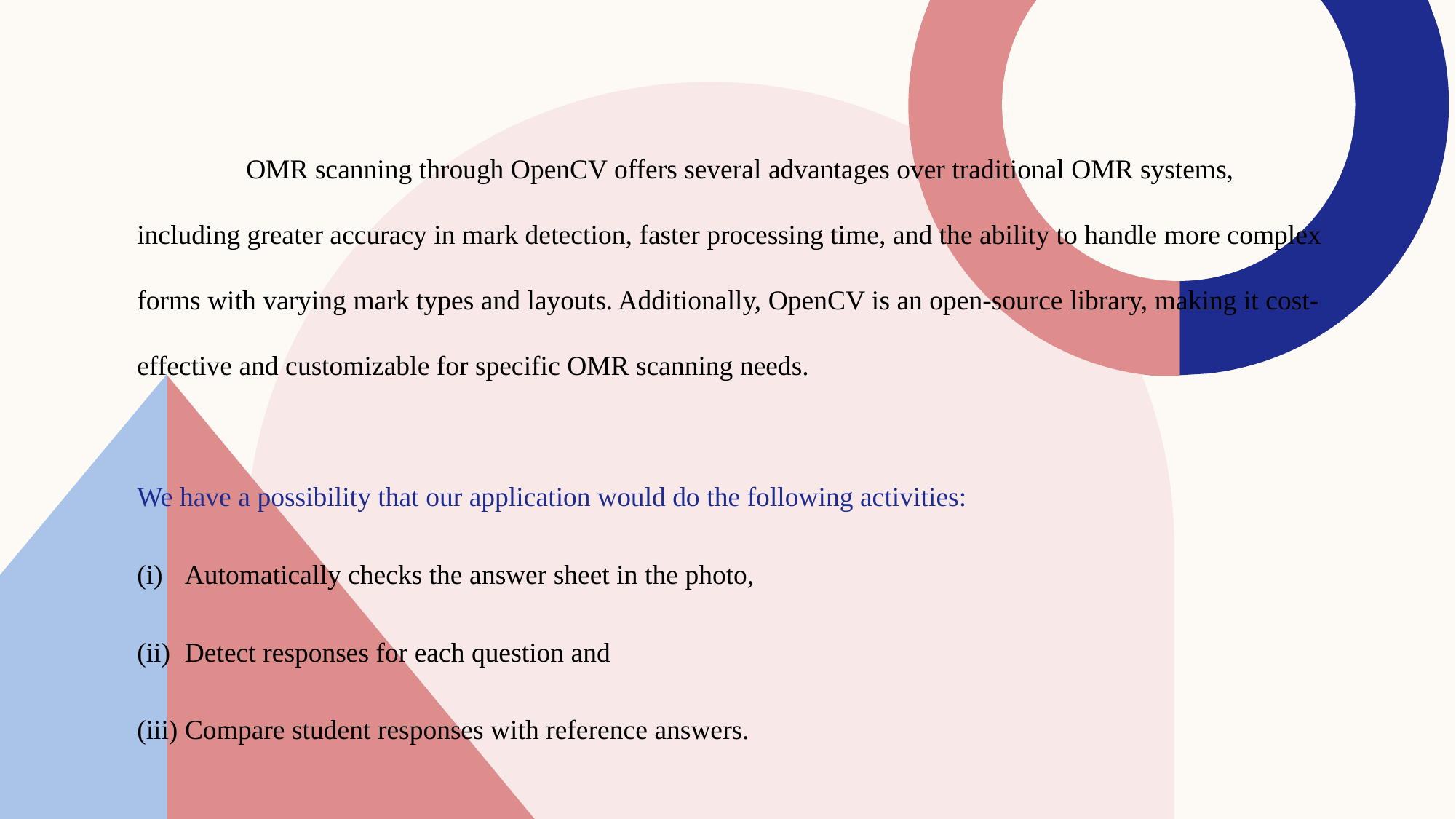

OMR scanning through OpenCV offers several advantages over traditional OMR systems, including greater accuracy in mark detection, faster processing time, and the ability to handle more complex forms with varying mark types and layouts. Additionally, OpenCV is an open-source library, making it cost-effective and customizable for specific OMR scanning needs.

We have a possibility that our application would do the following activities:
 Automatically checks the answer sheet in the photo,
 Detect responses for each question and
 Compare student responses with reference answers.